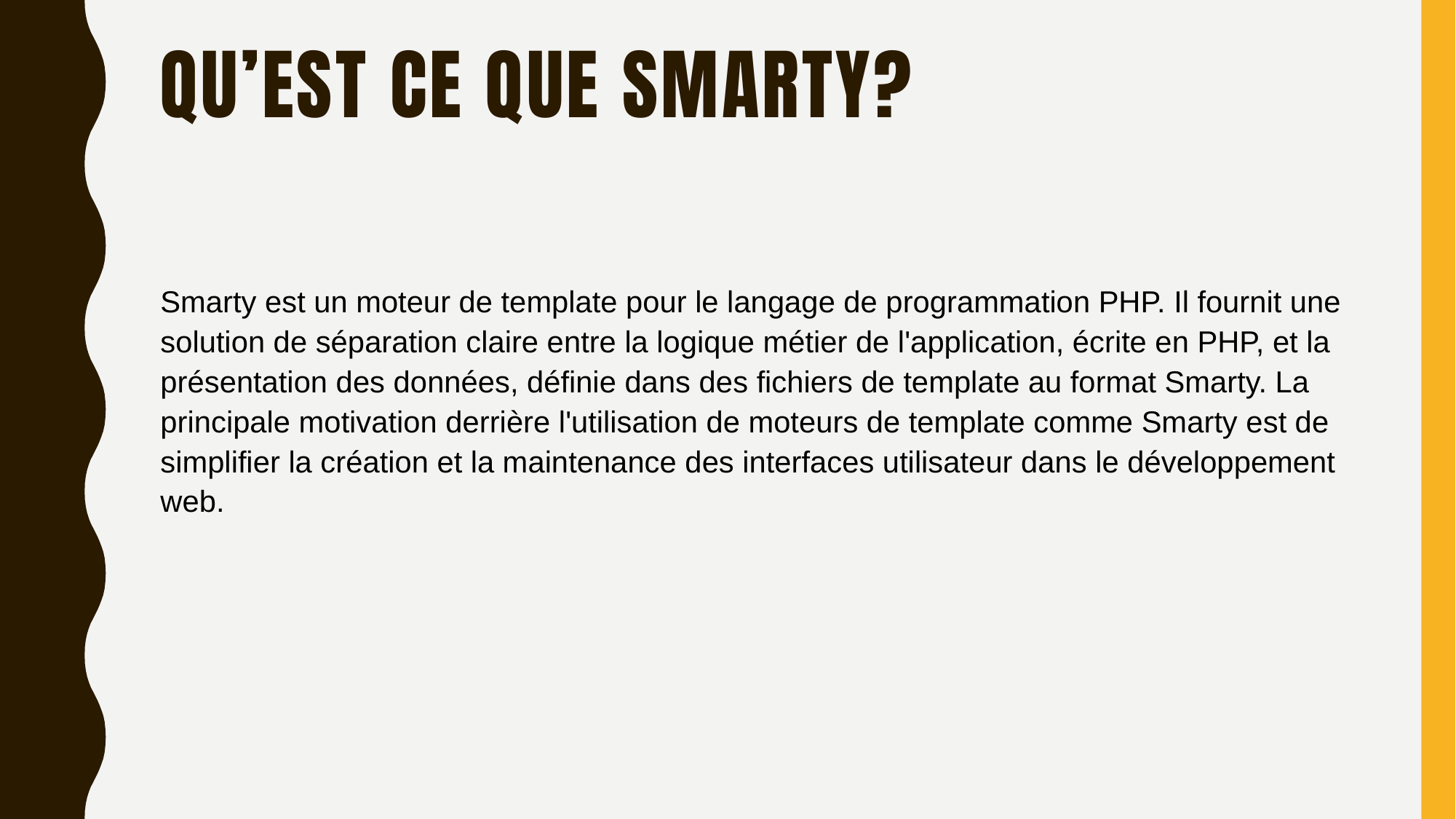

# Qu’est ce que Smarty?
Smarty est un moteur de template pour le langage de programmation PHP. Il fournit une solution de séparation claire entre la logique métier de l'application, écrite en PHP, et la présentation des données, définie dans des fichiers de template au format Smarty. La principale motivation derrière l'utilisation de moteurs de template comme Smarty est de simplifier la création et la maintenance des interfaces utilisateur dans le développement web.